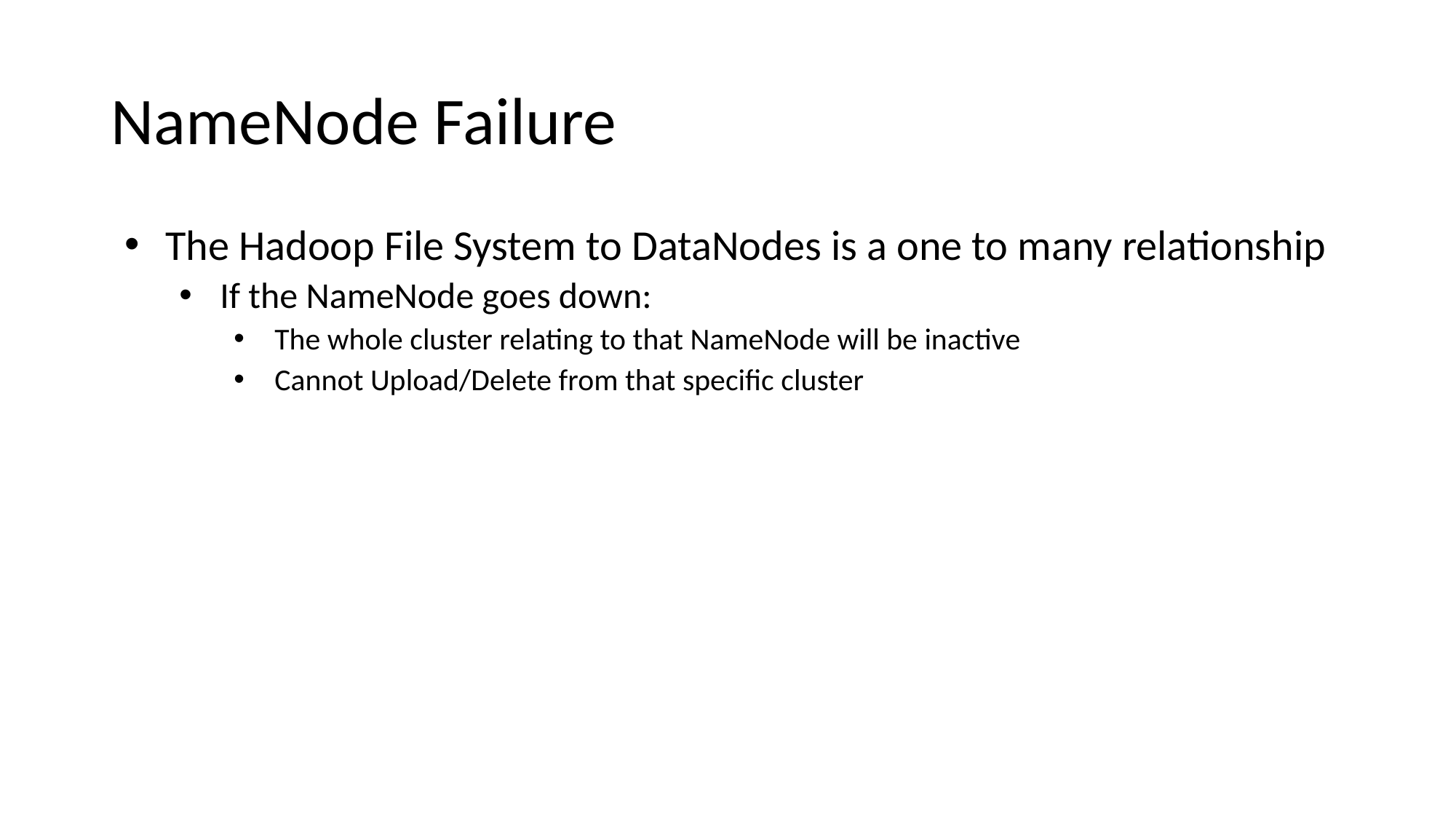

# NameNode Failure
The Hadoop File System to DataNodes is a one to many relationship
If the NameNode goes down:
The whole cluster relating to that NameNode will be inactive
Cannot Upload/Delete from that specific cluster